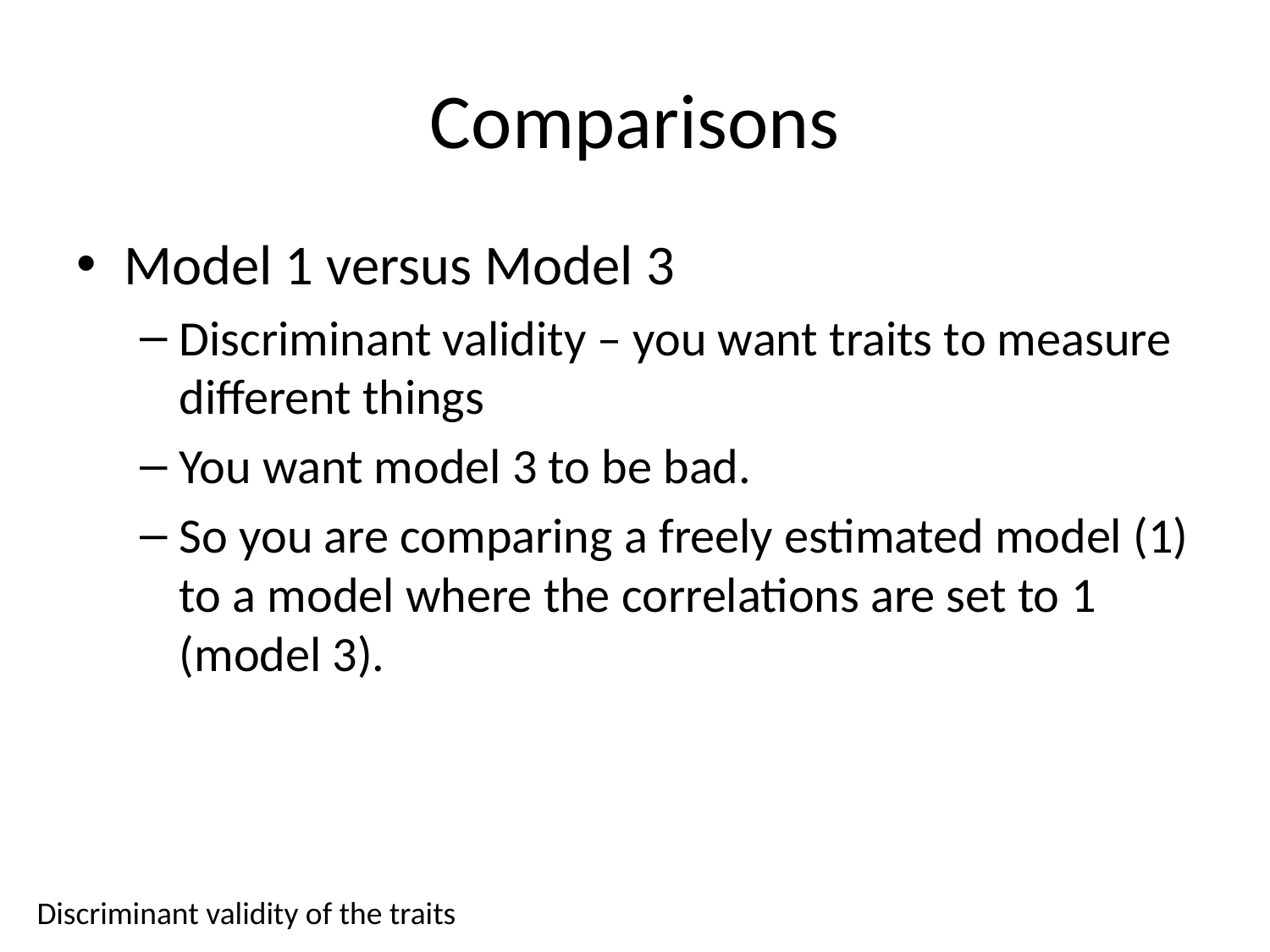

# Comparisons
Model 1 versus Model 3
Discriminant validity – you want traits to measure different things
You want model 3 to be bad.
So you are comparing a freely estimated model (1) to a model where the correlations are set to 1 (model 3).
Discriminant validity of the traits